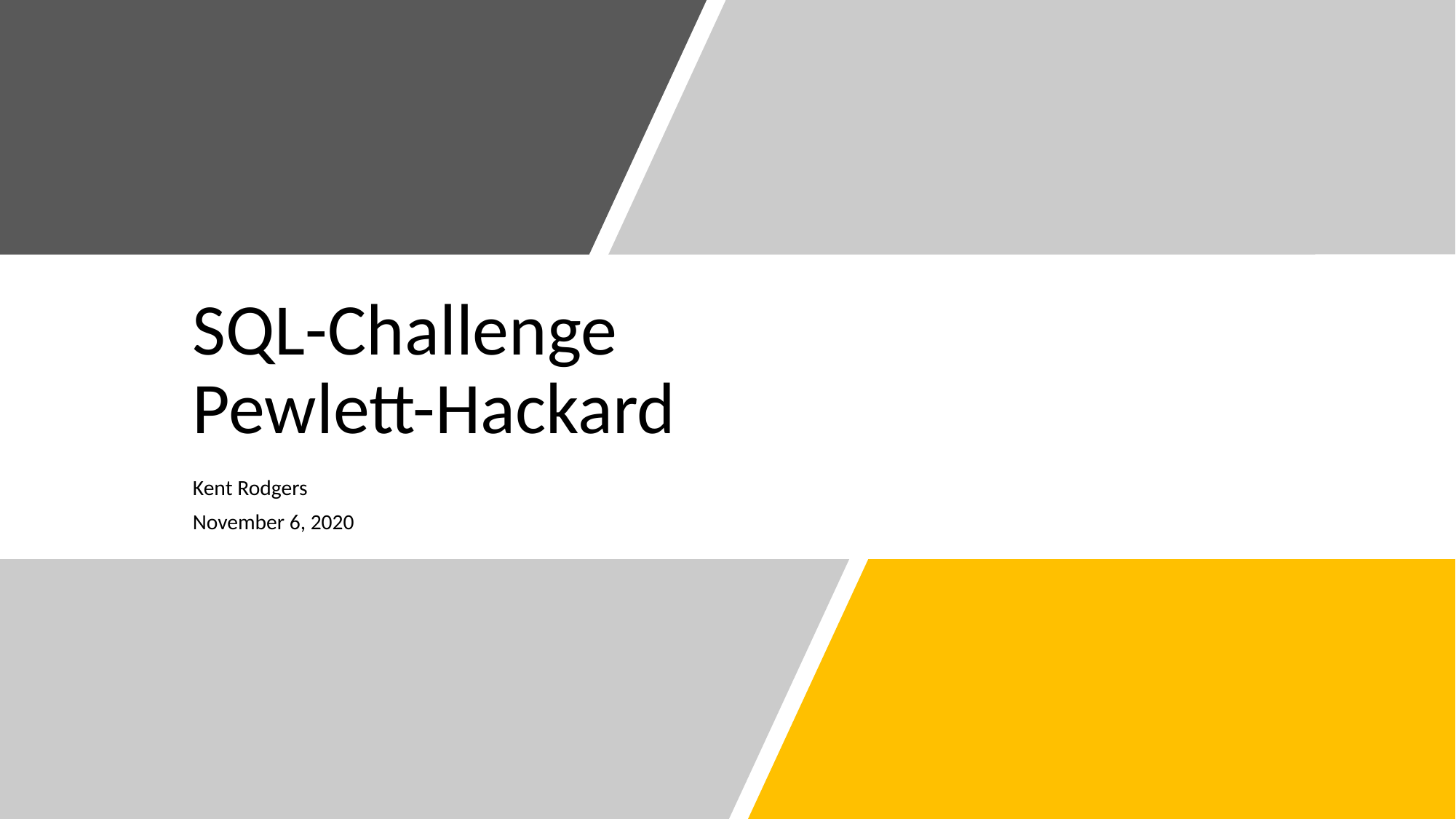

# SQL-Challenge Pewlett-Hackard
Kent Rodgers
November 6, 2020